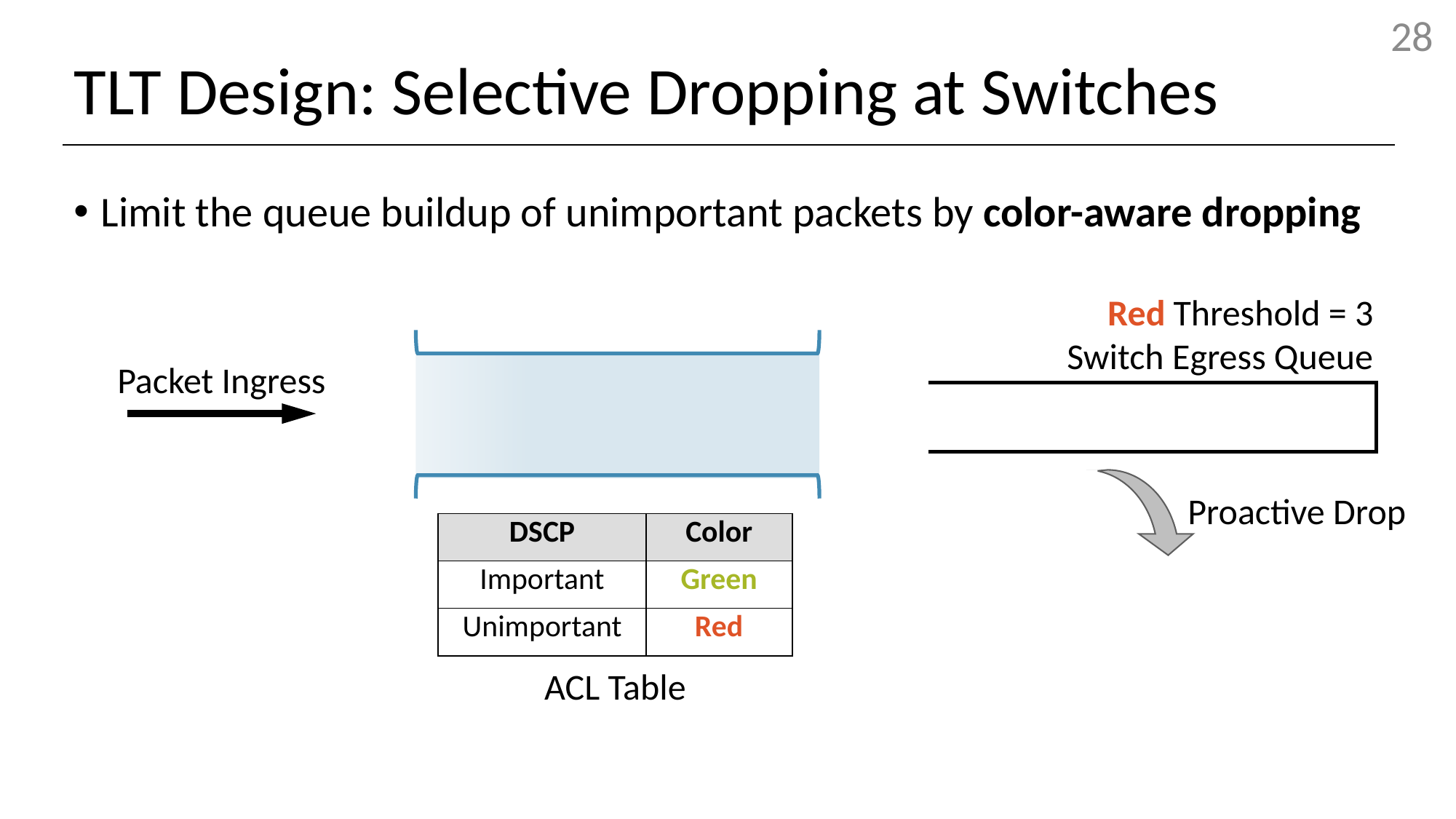

# TLT Design: Selective Dropping at Switches

Limit the queue buildup of unimportant packets by color-aware dropping
Red Threshold = 3
Switch Egress Queue

Packet Ingress

Proactive Drop
| DSCP | Color |
| --- | --- |
| Important | Green |
| Unimportant | Red |
ACL Table